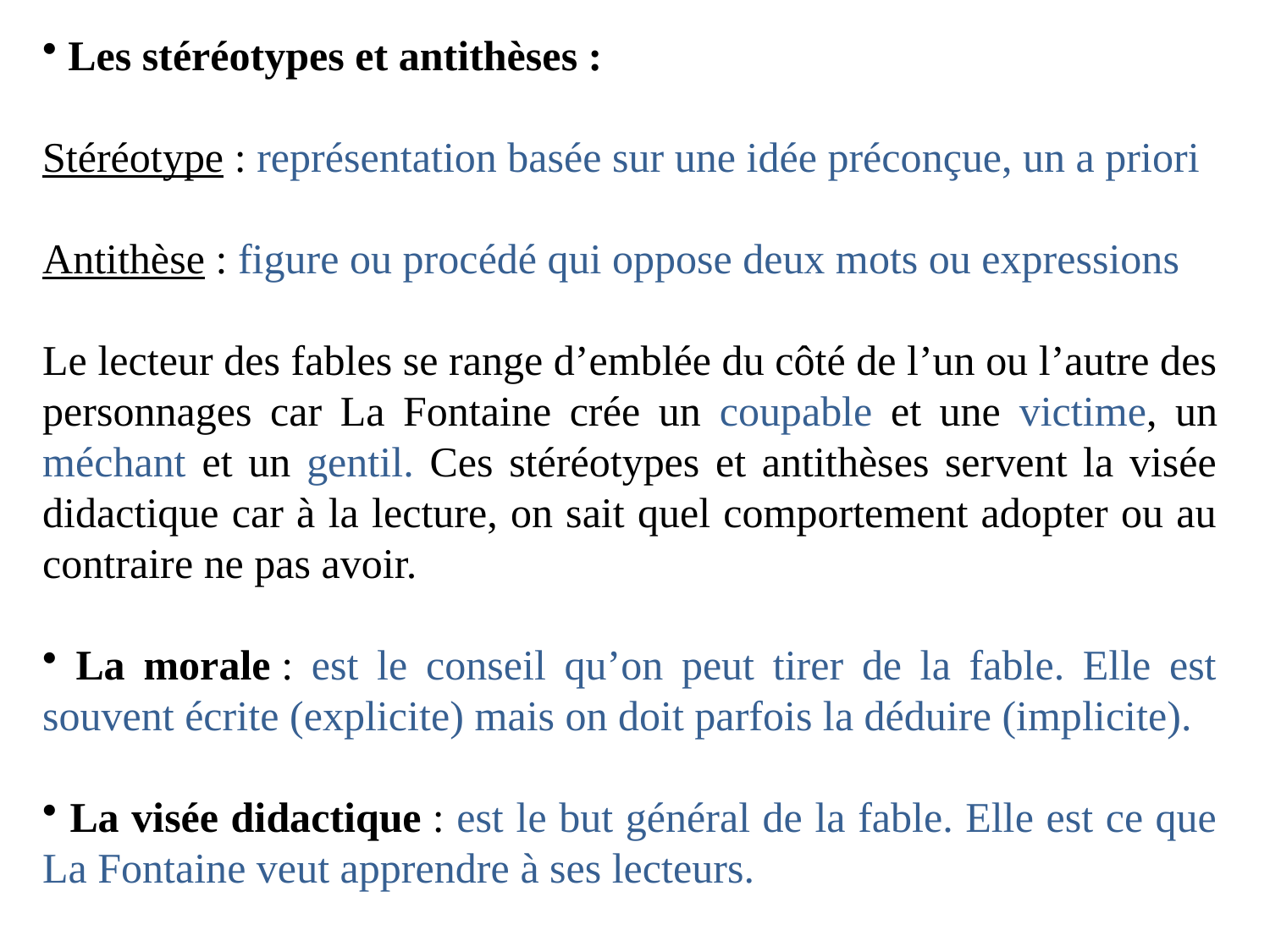

Les stéréotypes et antithèses :

Stéréotype : représentation basée sur une idée préconçue, un a priori

Antithèse : figure ou procédé qui oppose deux mots ou expressions

Le lecteur des fables se range d’emblée du côté de l’un ou l’autre des personnages car La Fontaine crée un coupable et une victime, un méchant et un gentil. Ces stéréotypes et antithèses servent la visée didactique car à la lecture, on sait quel comportement adopter ou au contraire ne pas avoir.

 La morale : est le conseil qu’on peut tirer de la fable. Elle est souvent écrite (explicite) mais on doit parfois la déduire (implicite).

 La visée didactique : est le but général de la fable. Elle est ce que La Fontaine veut apprendre à ses lecteurs.